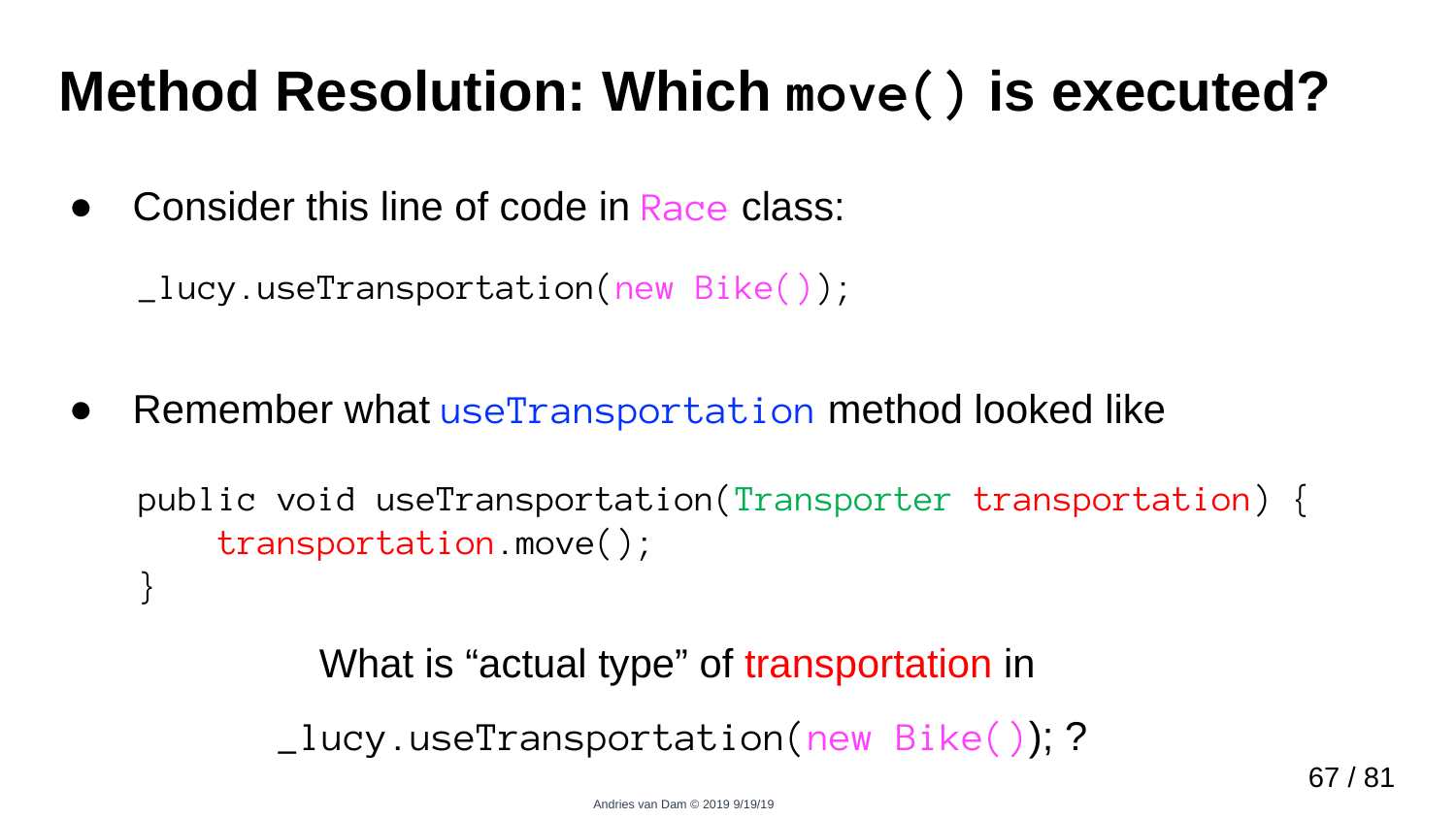

# Method Resolution: Which move() is executed?
Consider this line of code in Race class:
_lucy.useTransportation(new Bike());
Remember what useTransportation method looked like

public void useTransportation(Transporter transportation) {
    transportation.move();
}
What is “actual type” of transportation in
_lucy.useTransportation(new Bike()); ?
67 / 81